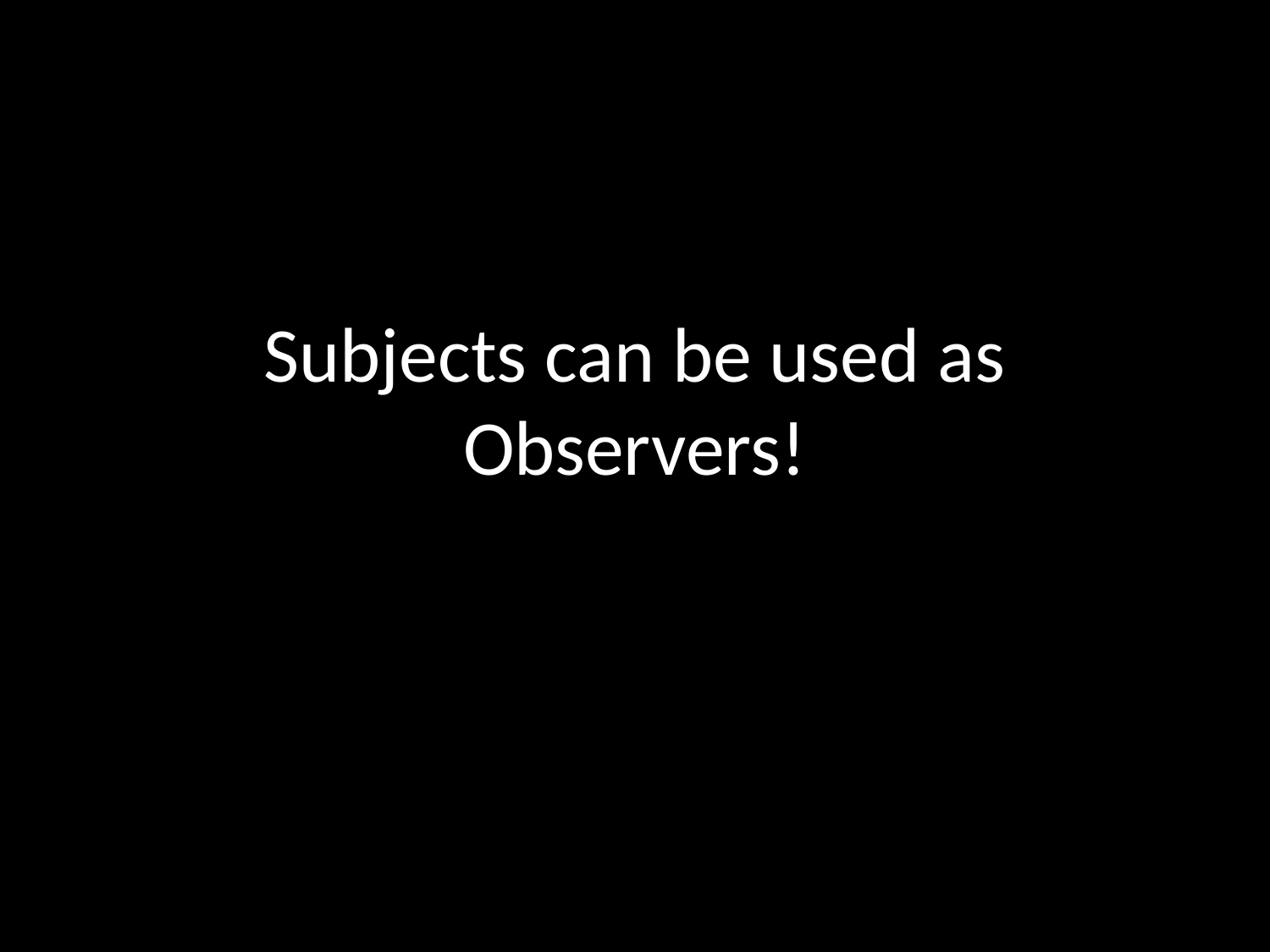

# Subjects can be used as Observers!